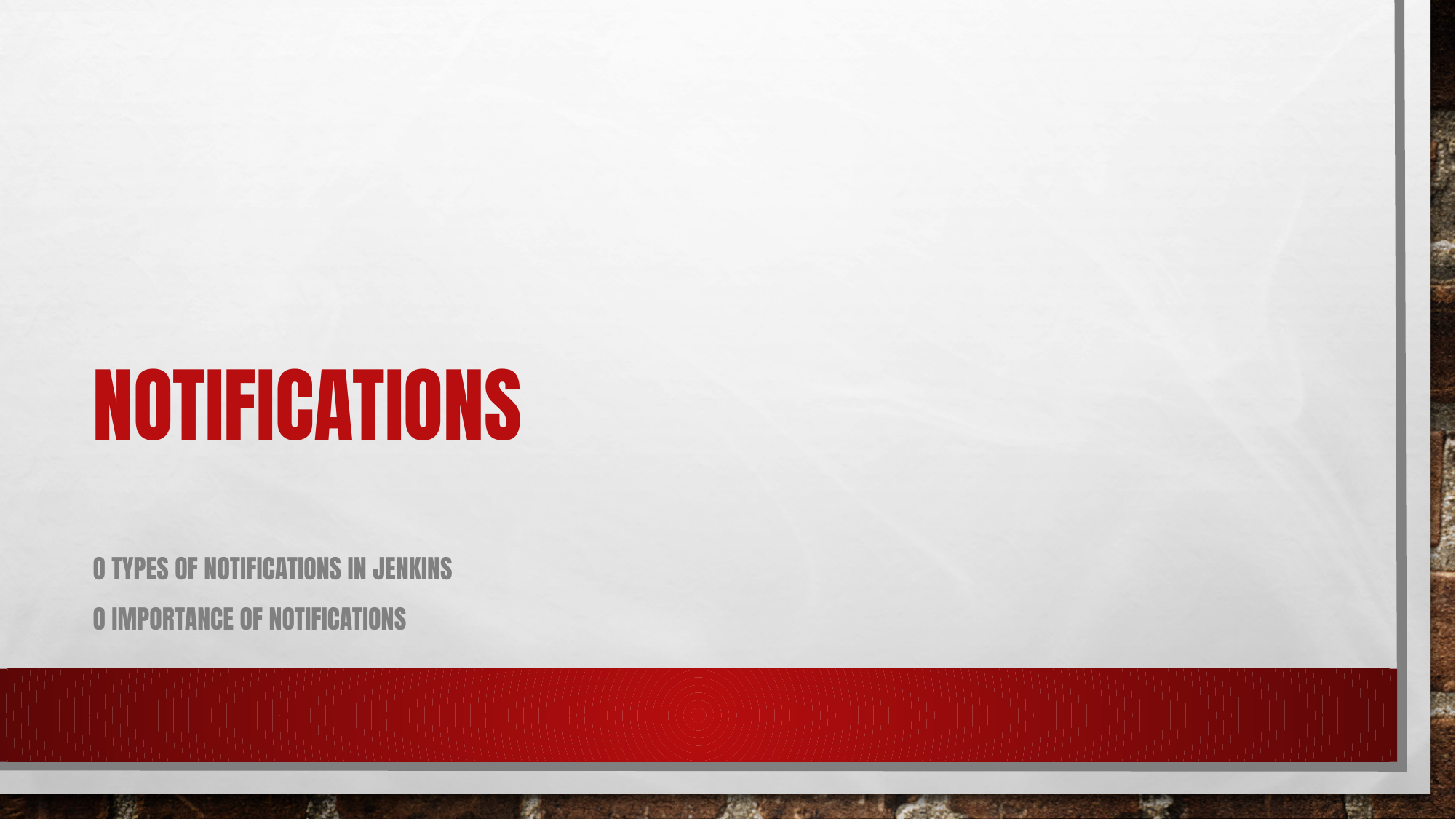

# Notifications

o Types of notifications in Jenkins
o Importance of notifications